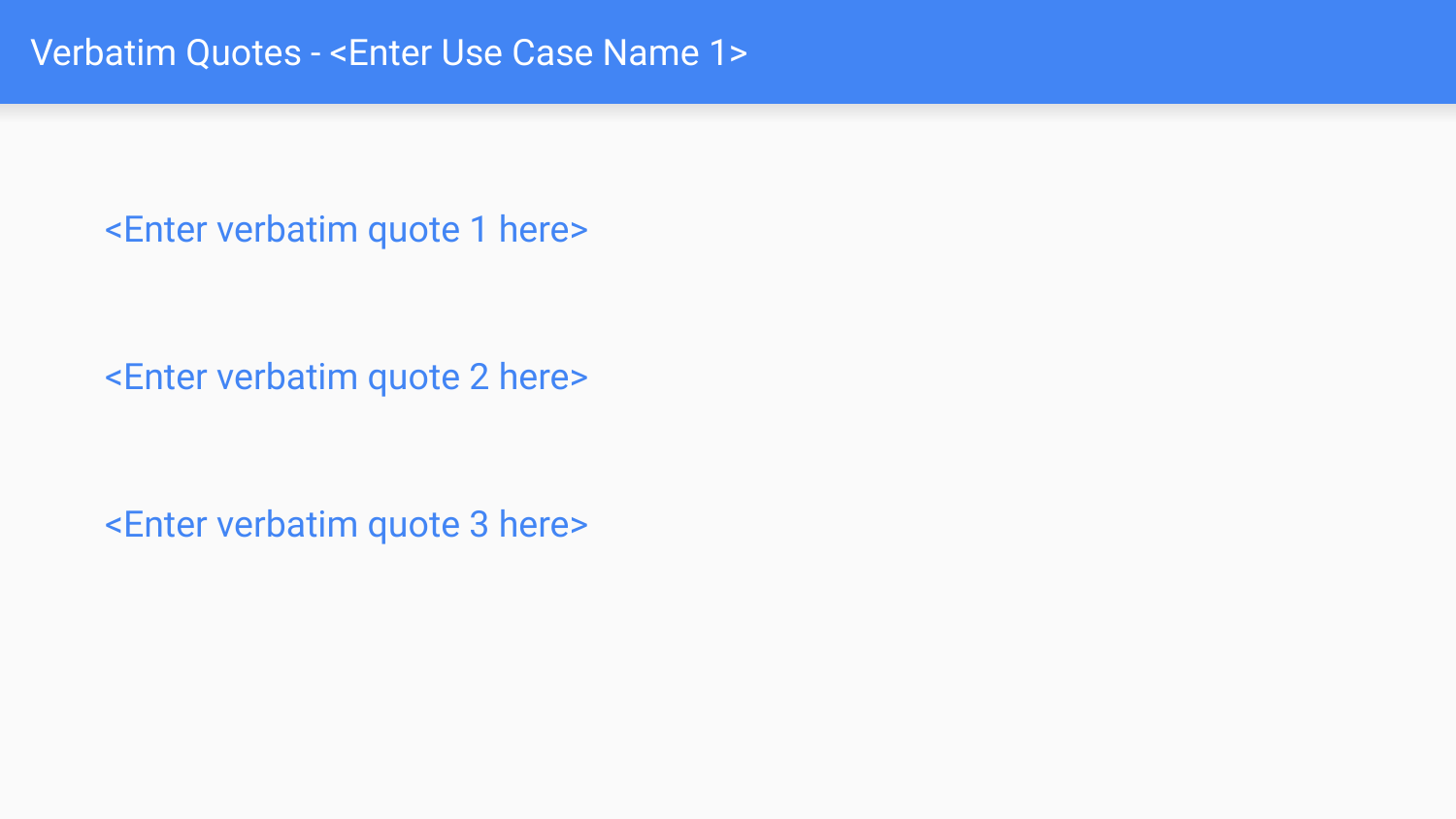

# Verbatim Quotes - <Enter Use Case Name 1>
<Enter verbatim quote 1 here>
<Enter verbatim quote 2 here>
<Enter verbatim quote 3 here>